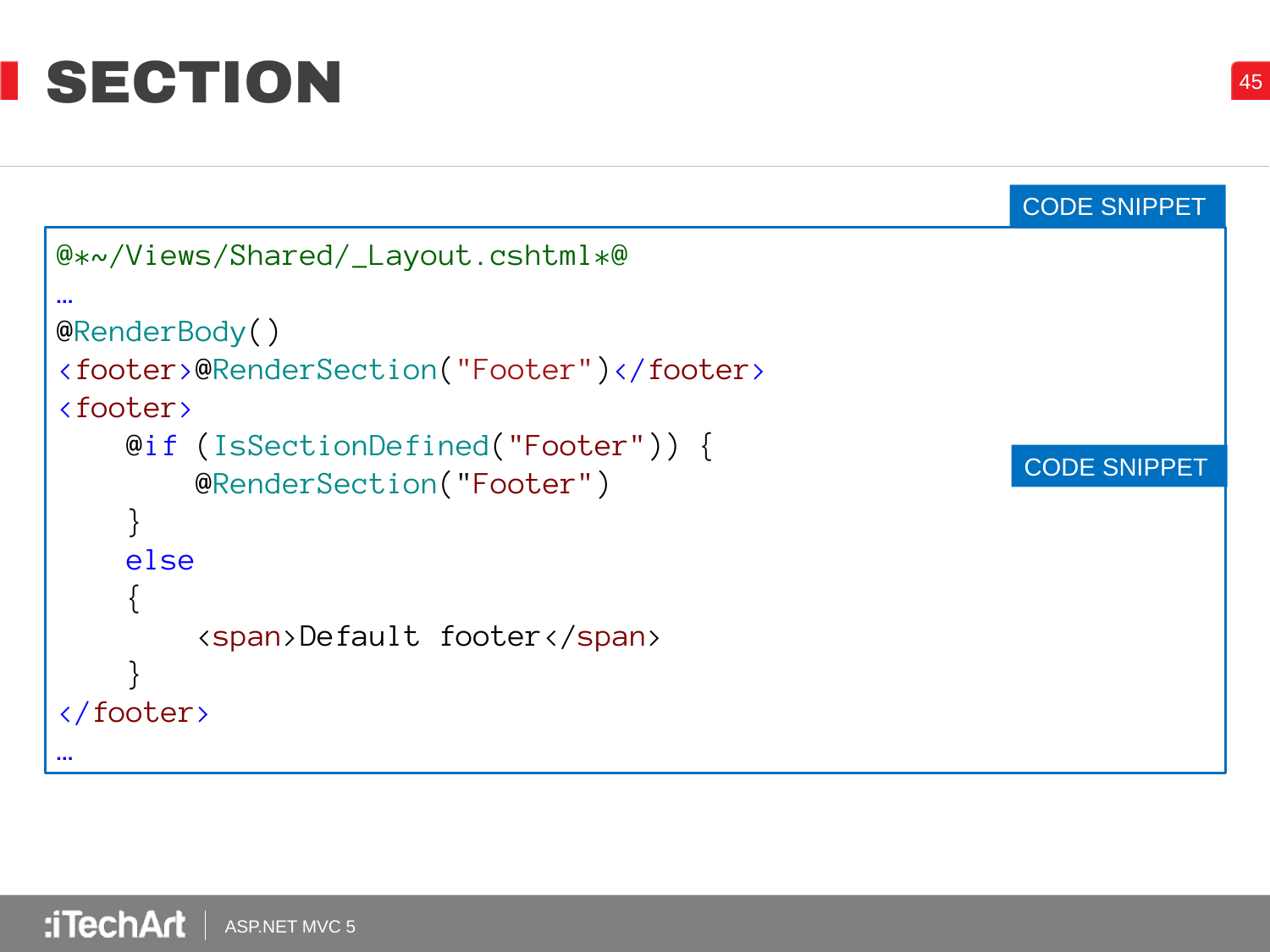

# Section
CODE SNIPPET
@*~/Views/Shared/_Layout.cshtml*@
…
@RenderBody()
<footer>@RenderSection("Footer")</footer>
<footer>
    @if (IsSectionDefined("Footer")) {
        @RenderSection("Footer")
    }
    else
    {
        <span>Default footer</span>
    }
</footer>
…
CODE SNIPPET
ASP.NET MVC 5